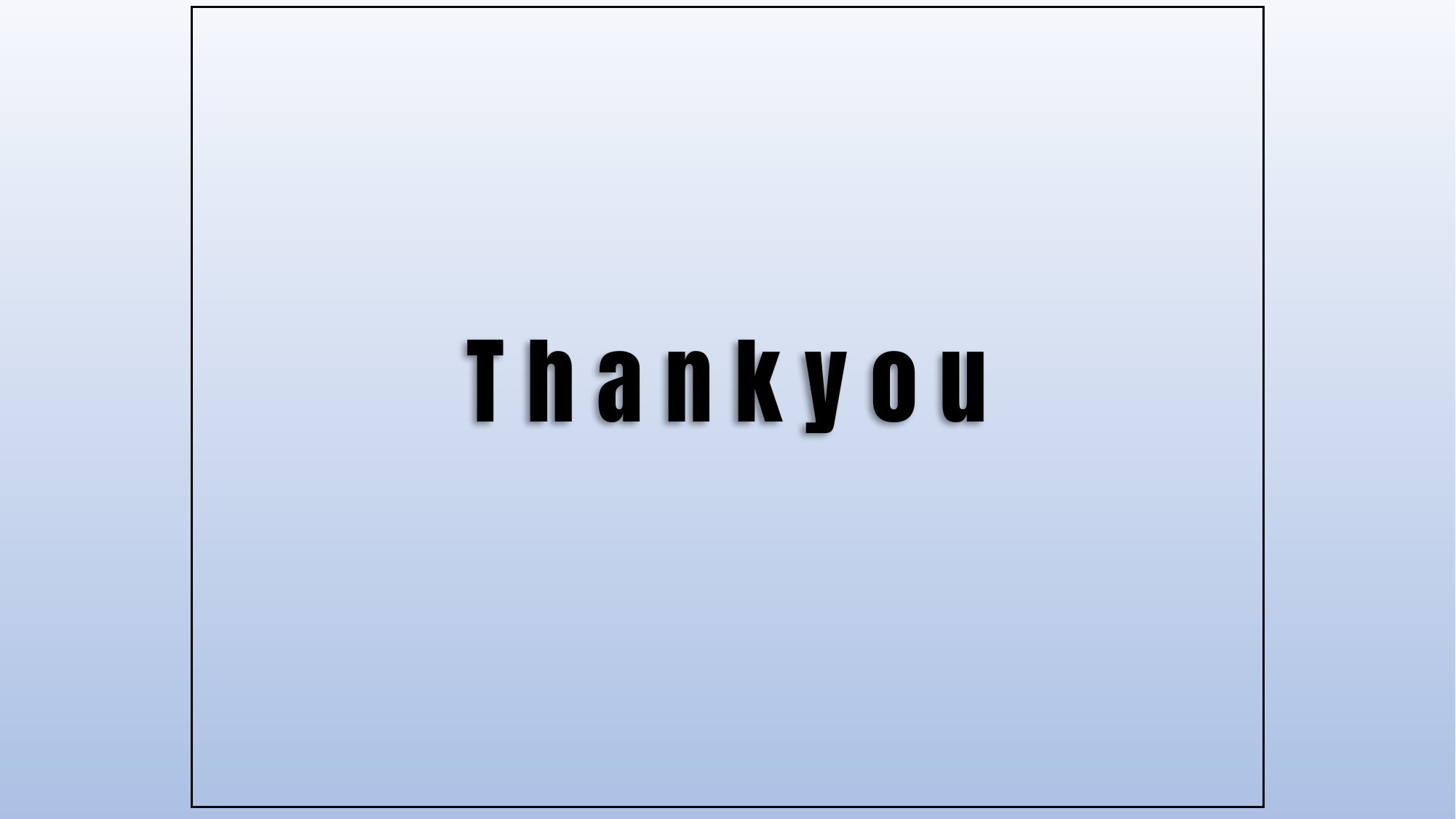

T h a n k y o u